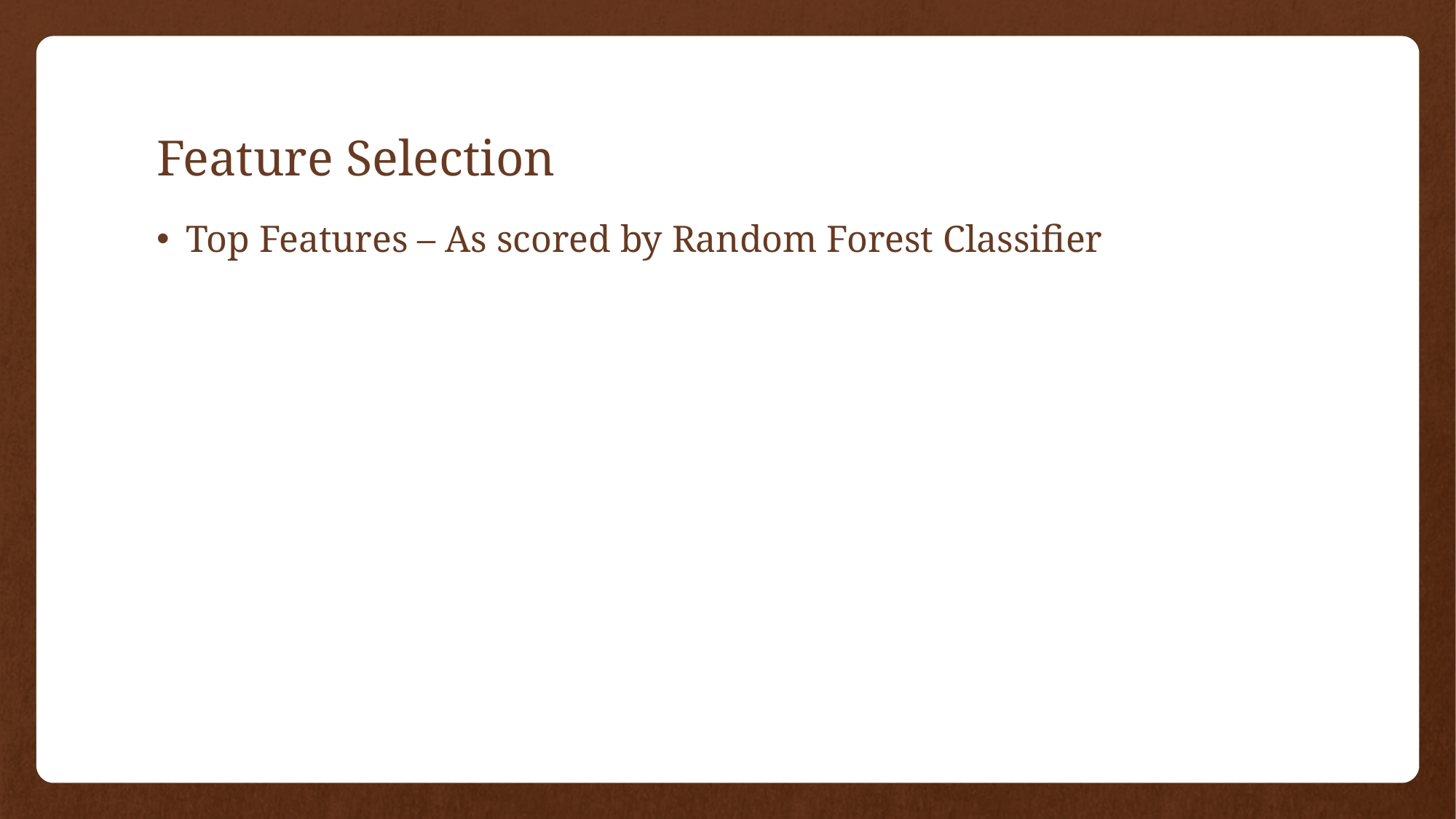

# Feature Selection
Top Features – As scored by Random Forest Classifier